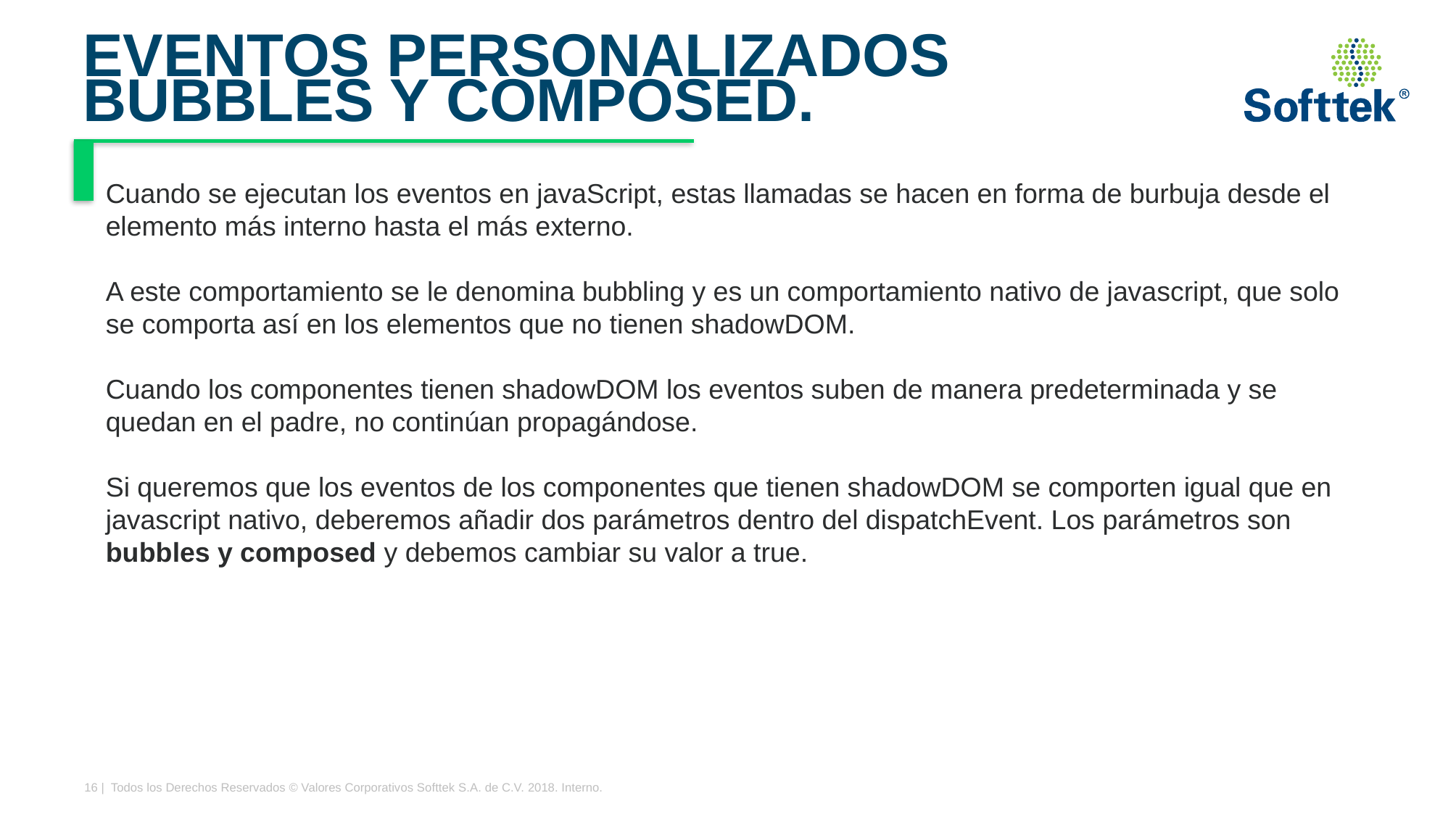

# EVENTOS PERSONALIZADOS BUBBLES Y COMPOSED.

Cuando se ejecutan los eventos en javaScript, estas llamadas se hacen en forma de burbuja desde el elemento más interno hasta el más externo.

A este comportamiento se le denomina bubbling y es un comportamiento nativo de javascript, que solo se comporta así en los elementos que no tienen shadowDOM.

Cuando los componentes tienen shadowDOM los eventos suben de manera predeterminada y se quedan en el padre, no continúan propagándose.

Si queremos que los eventos de los componentes que tienen shadowDOM se comporten igual que en javascript nativo, deberemos añadir dos parámetros dentro del dispatchEvent. Los parámetros son bubbles y composed y debemos cambiar su valor a true.